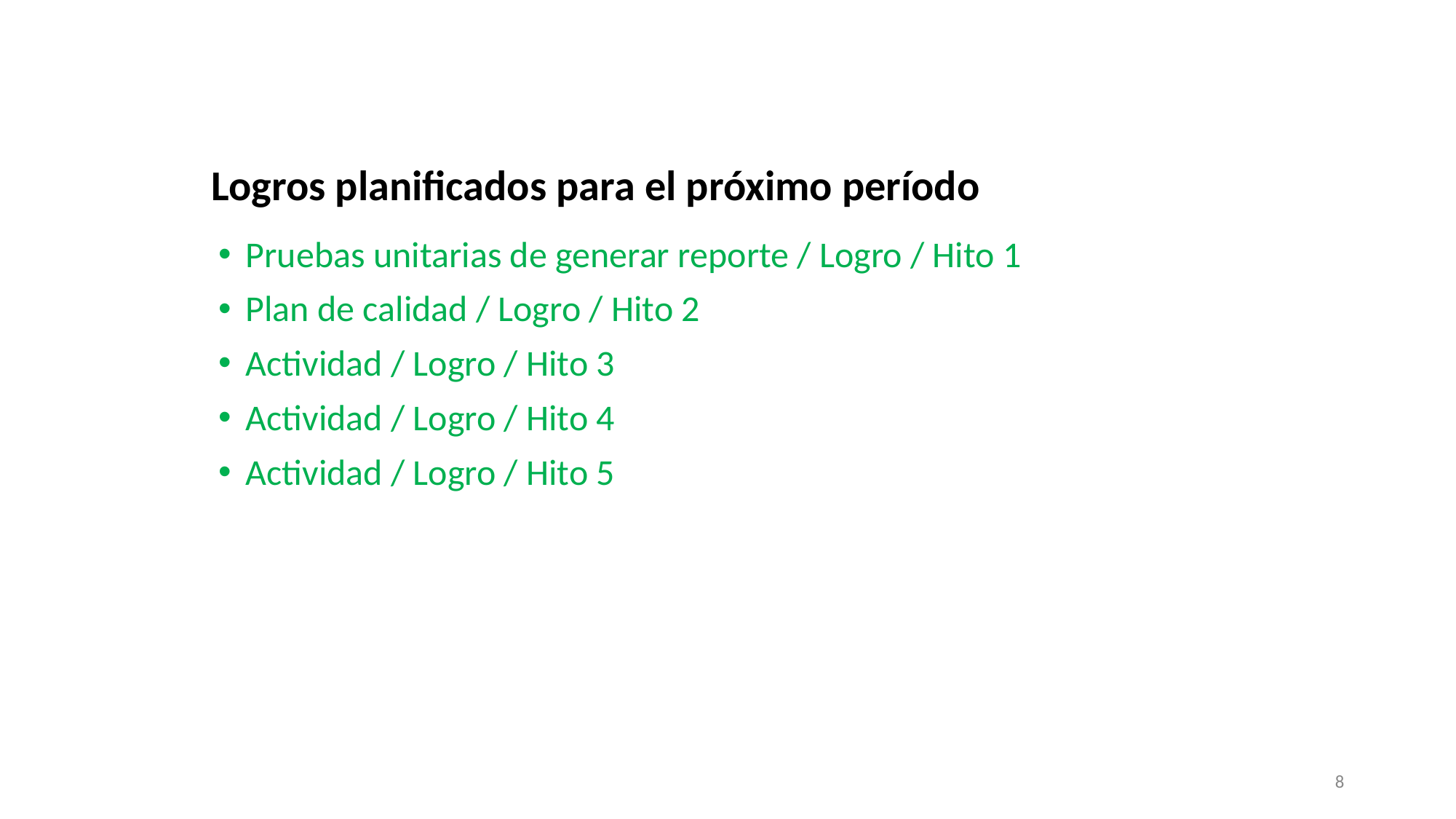

Logros planificados para el próximo período
Pruebas unitarias de generar reporte / Logro / Hito 1
Plan de calidad / Logro / Hito 2
Actividad / Logro / Hito 3
Actividad / Logro / Hito 4
Actividad / Logro / Hito 5
8